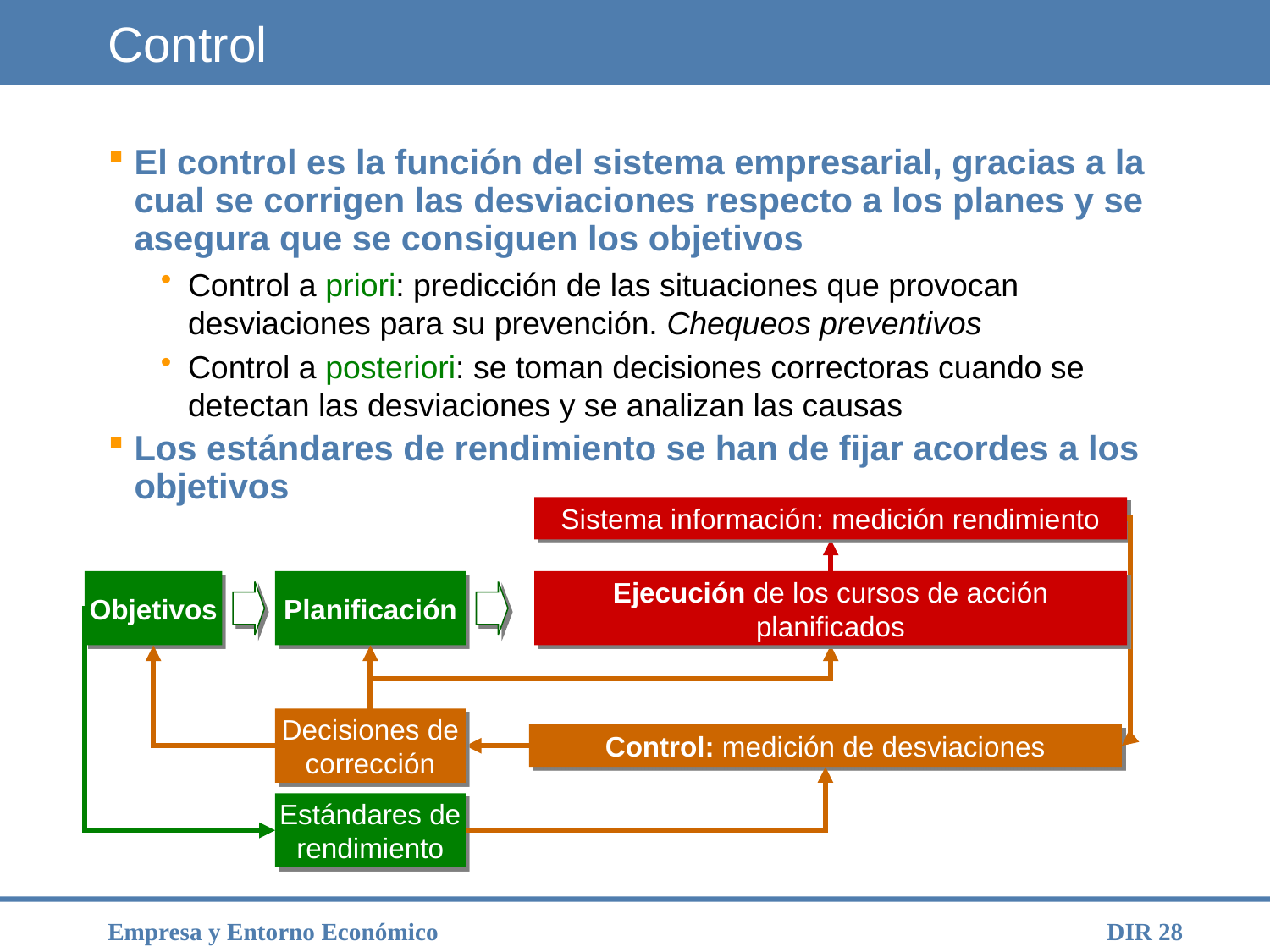

# Control
El control es la función del sistema empresarial, gracias a la cual se corrigen las desviaciones respecto a los planes y se asegura que se consiguen los objetivos
Control a priori: predicción de las situaciones que provocan desviaciones para su prevención. Chequeos preventivos
Control a posteriori: se toman decisiones correctoras cuando se detectan las desviaciones y se analizan las causas
Los estándares de rendimiento se han de fijar acordes a los objetivos
Sistema información: medición rendimiento
Objetivos
Planificación
Ejecución de los cursos de acción planificados

Decisiones de
corrección
Control: medición de desviaciones
Estándares de
rendimiento